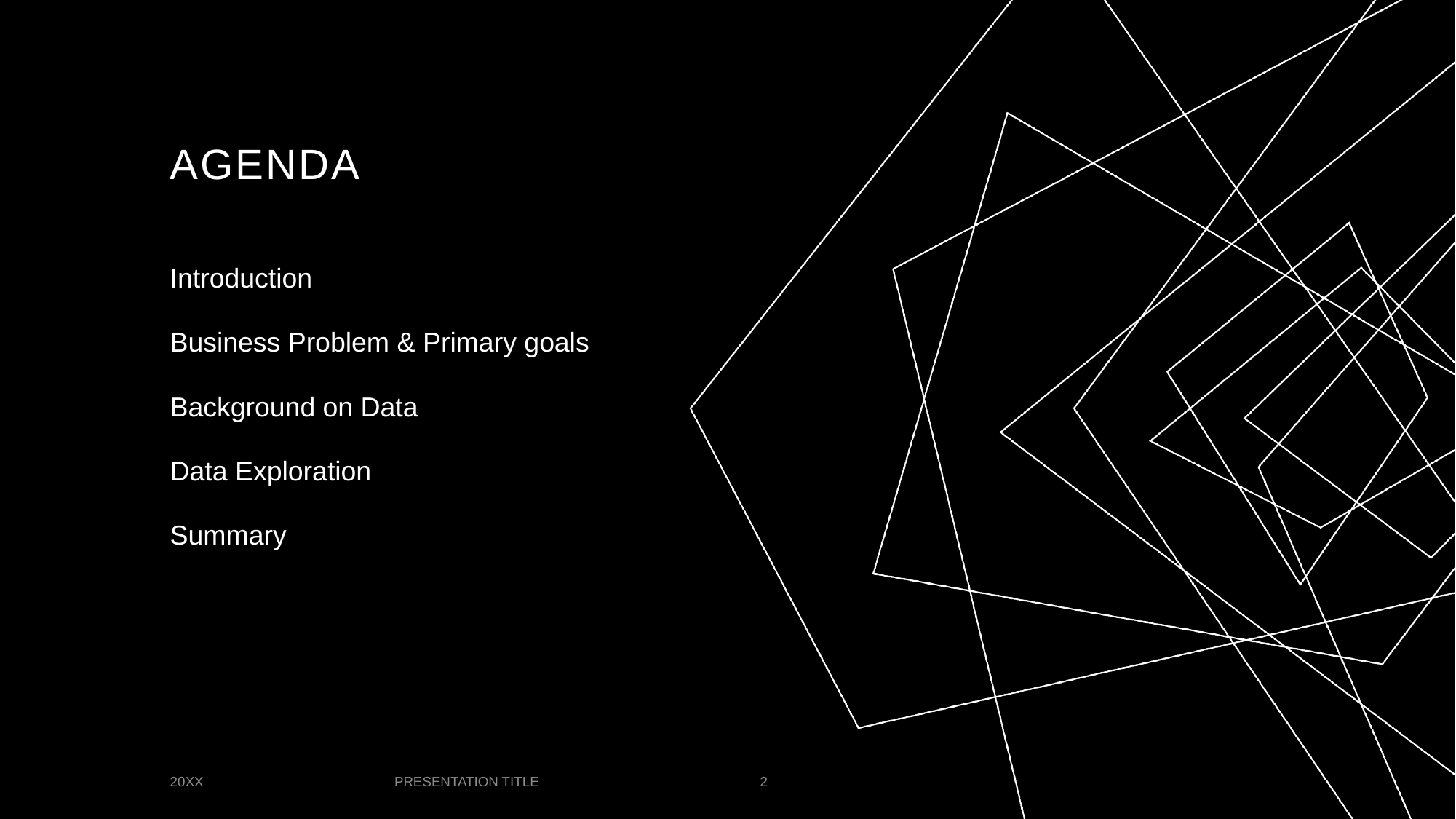

# AGENDA
Introduction
Business Problem & Primary goals
Background on Data
Data Exploration
Summary
PRESENTATION TITLE
20XX
2